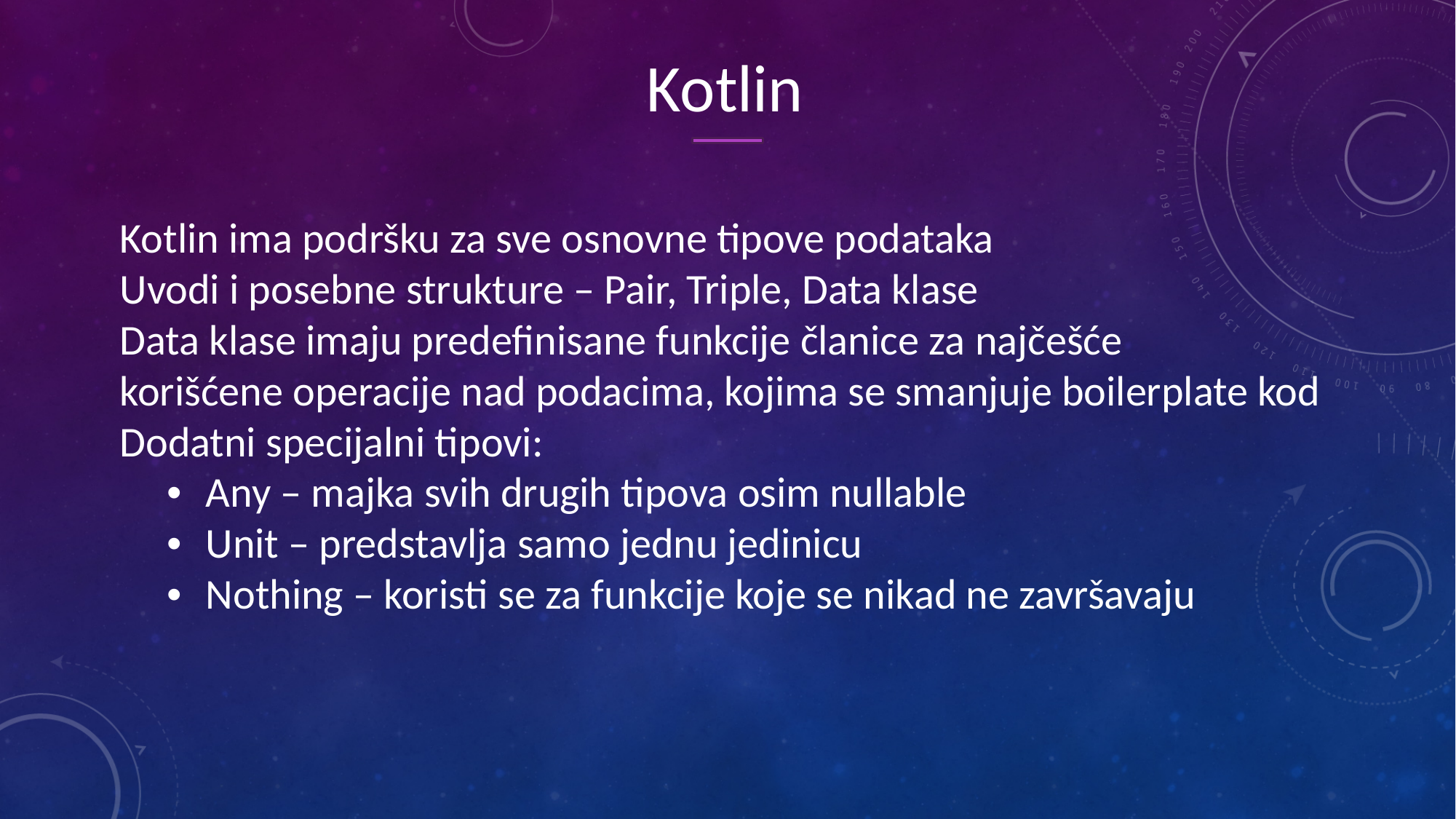

Kotlin

Kotlin ima podršku za sve osnovne tipove podataka
Uvodi i posebne strukture – Pair, Triple, Data klase
Data klase imaju predefinisane funkcije članice za najčešće korišćene operacije nad podacima, kojima se smanjuje boilerplate kod
Dodatni specijalni tipovi:
    •  Any – majka svih drugih tipova osim nullable
    •  Unit – predstavlja samo jednu jedinicu
    •  Nothing – koristi se za funkcije koje se nikad ne završavaju